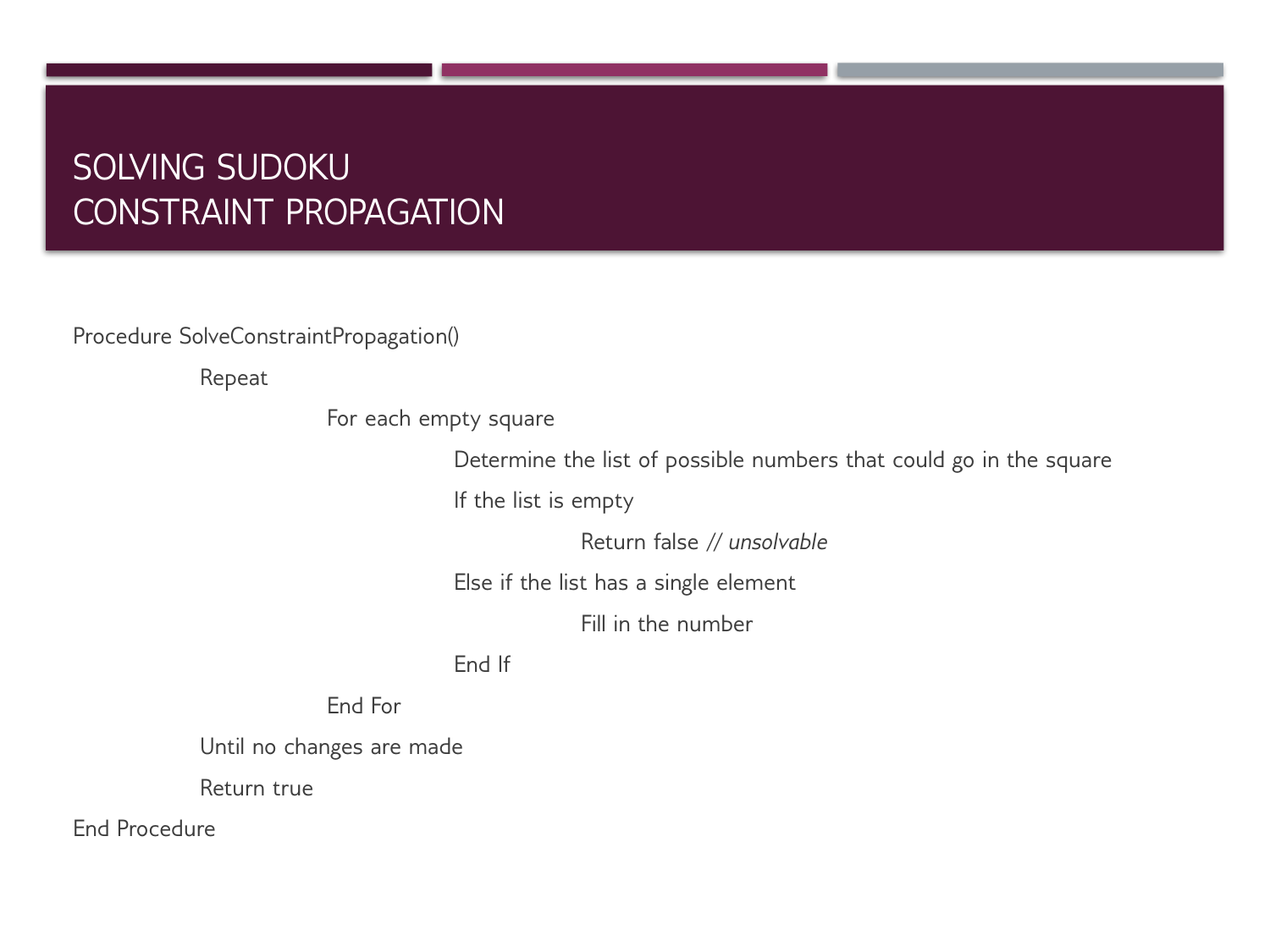

# Solving Sudoku Constraint Propagation
Procedure SolveConstraintPropagation()
	Repeat
		For each empty square
			Determine the list of possible numbers that could go in the square
			If the list is empty
				Return false // unsolvable
			Else if the list has a single element
				Fill in the number
			End If
		End For
	Until no changes are made
	Return true
End Procedure